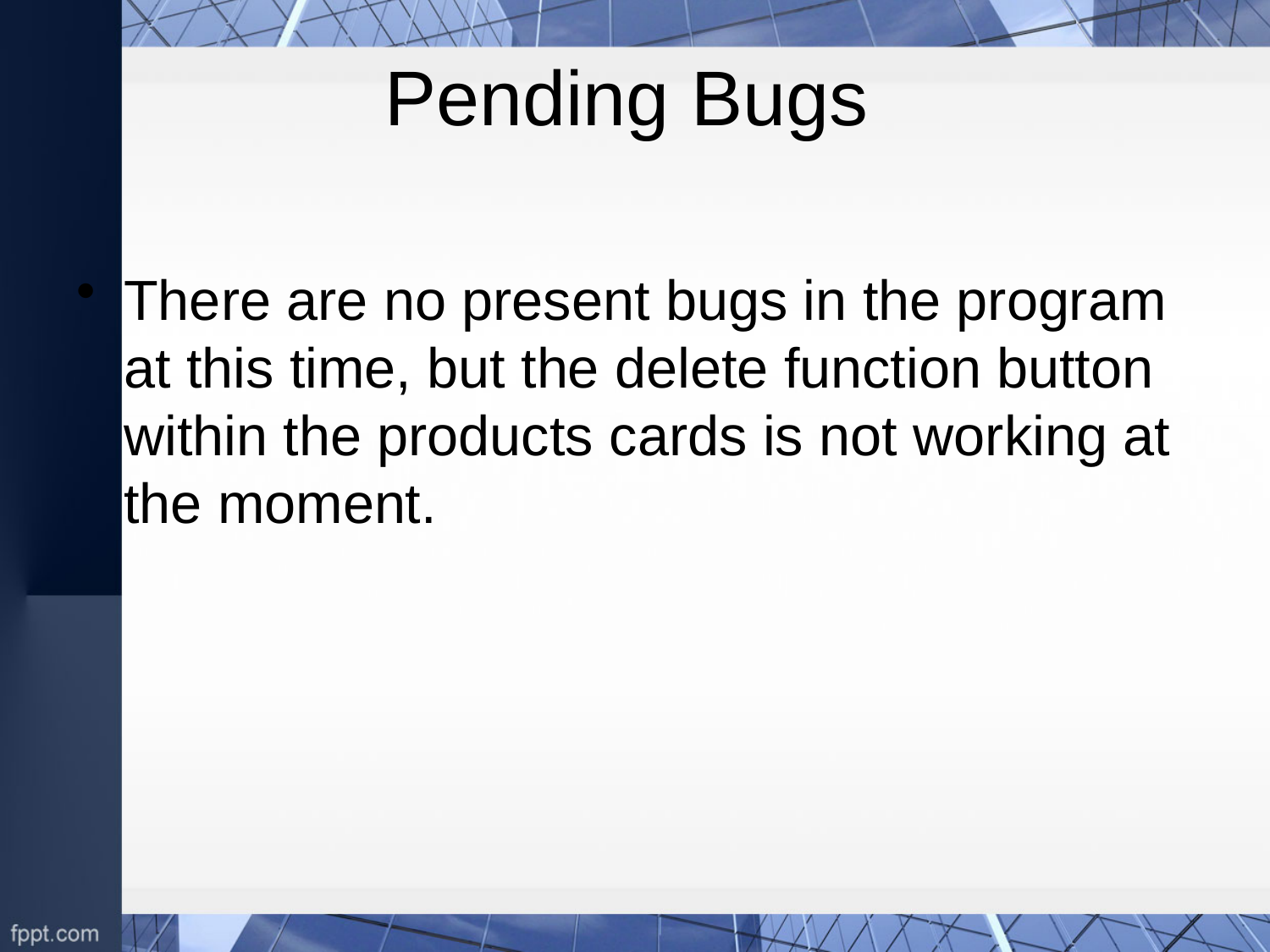

# Pending Bugs
There are no present bugs in the program at this time, but the delete function button within the products cards is not working at the moment.